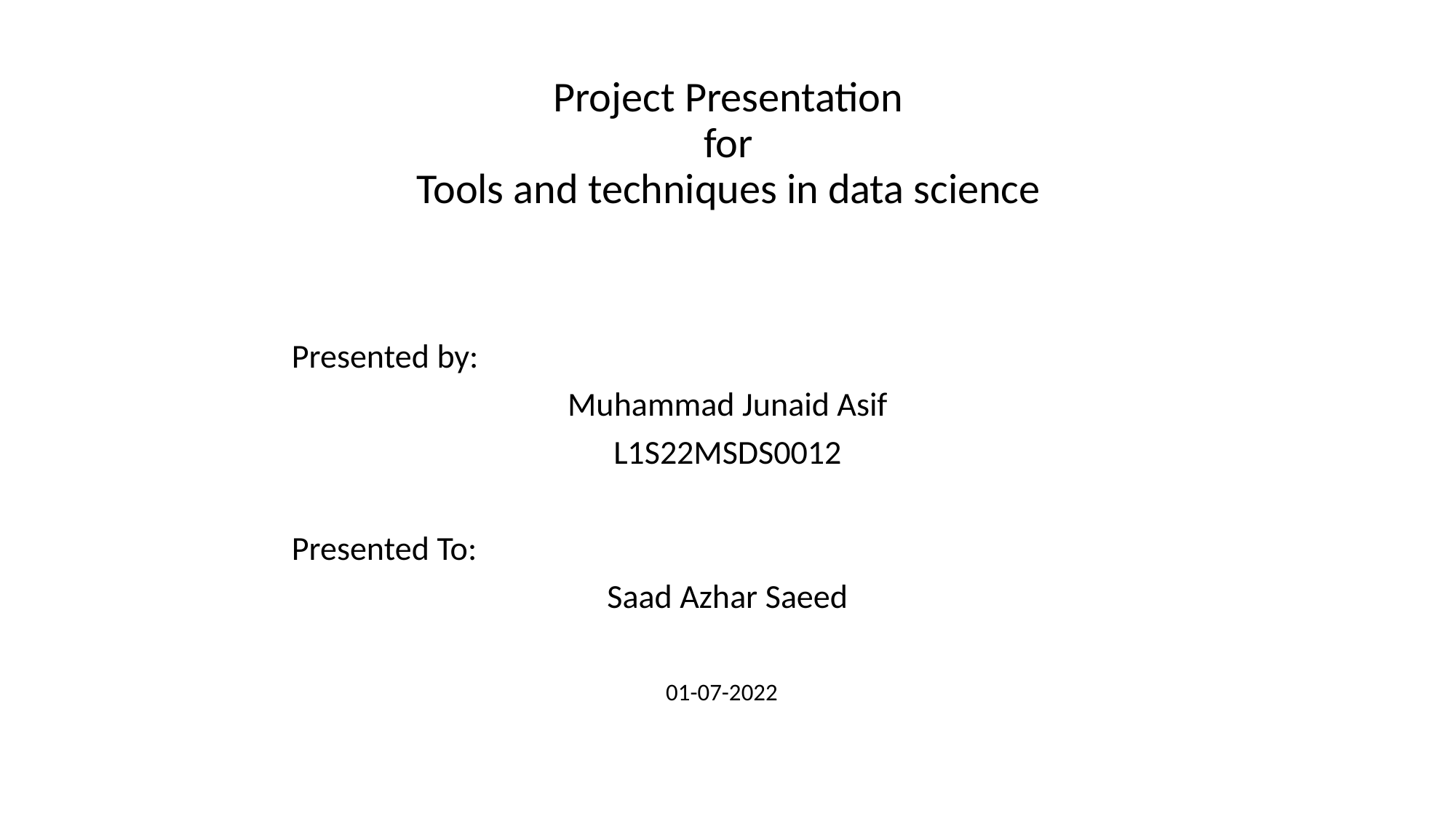

# Project Presentation for Tools and techniques in data science
Presented by:
Muhammad Junaid Asif
L1S22MSDS0012

Presented To:
Saad Azhar Saeed
01-07-2022